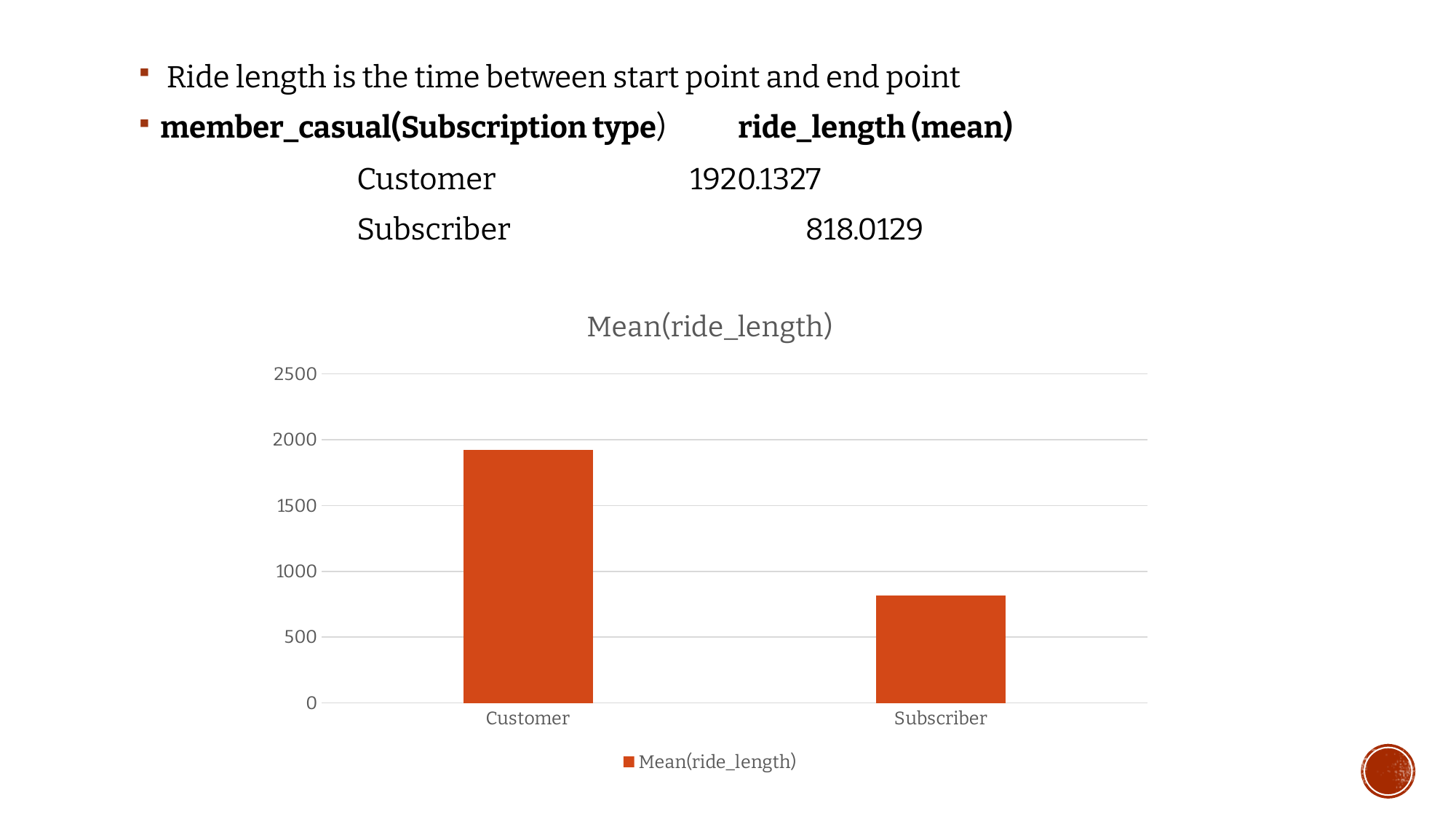

Ride length is the time between start point and end point
member_casual(Subscription type)            ride_length (mean)
		Customer            		 1920.1327
		Subscriber             		  818.0129

### Chart:

| Category | Mean(ride_length) |
|---|---|
| Customer | 1920.1327 |
| Subscriber | 818.0129 |